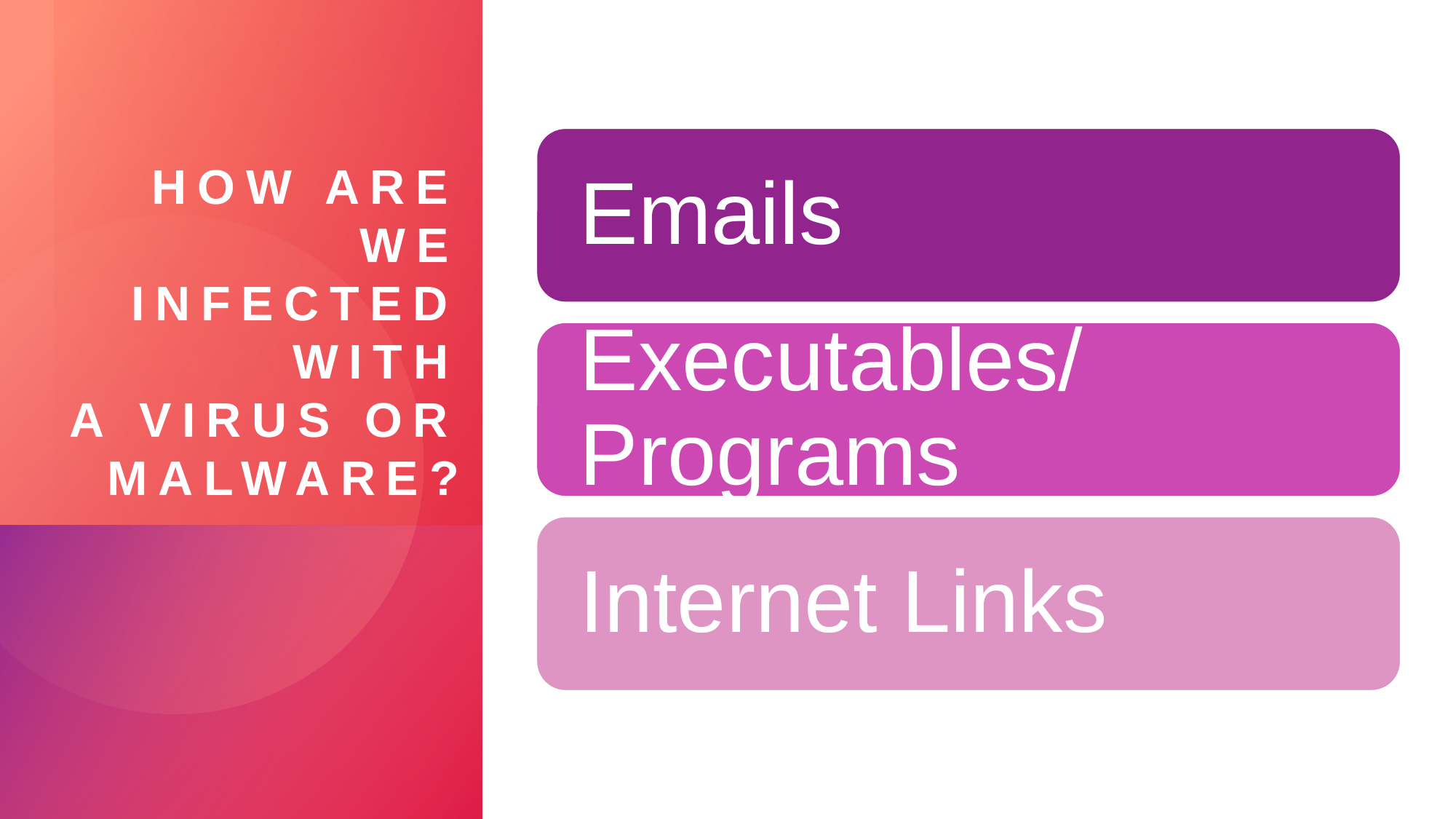

Emails
Executables/Programs
Internet Links
# HOW ARE WE INFECTED WITH A VIRUS OR MALWARE?